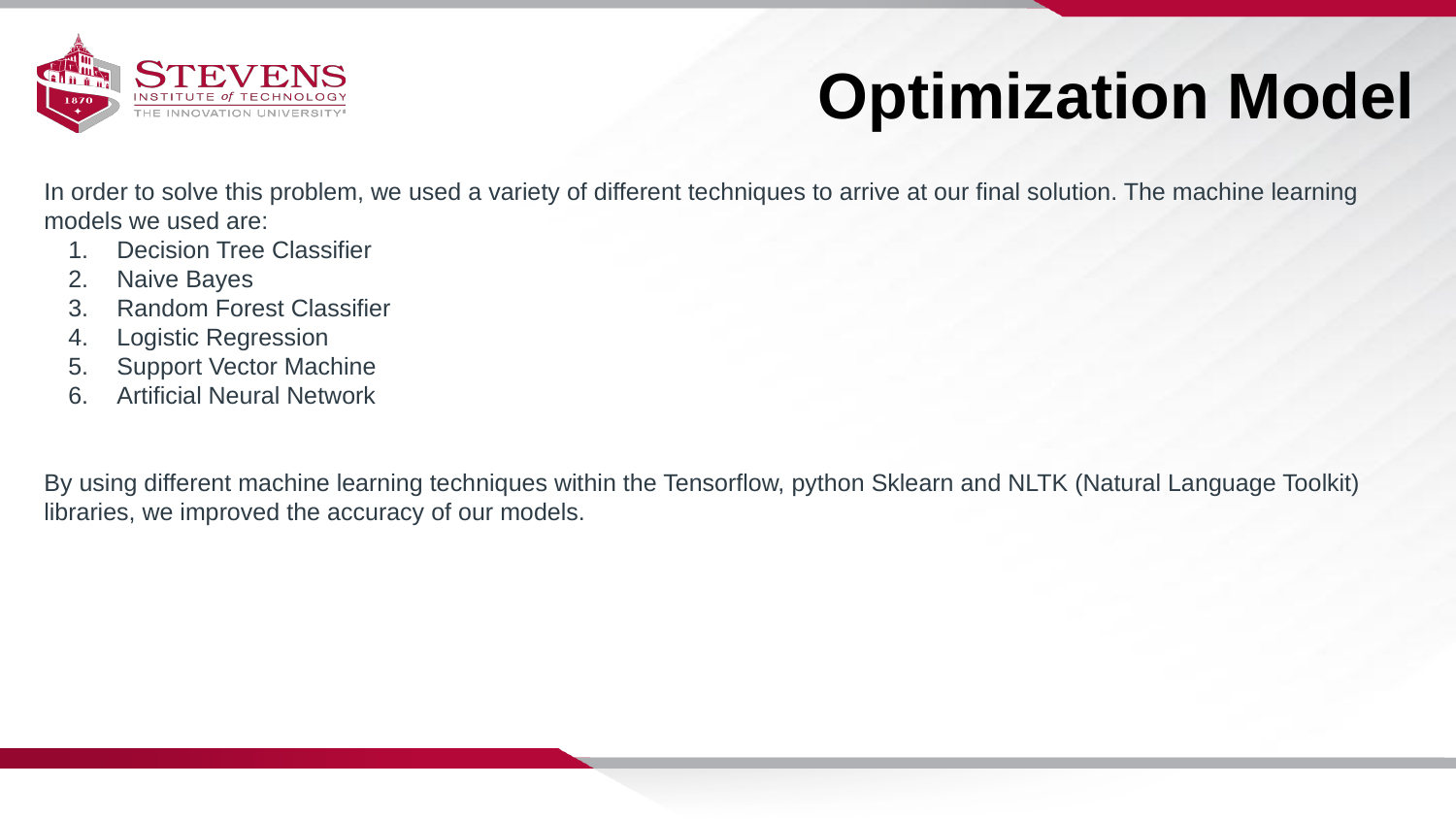

Optimization Model
In order to solve this problem, we used a variety of different techniques to arrive at our final solution. The machine learning models we used are:
Decision Tree Classifier
Naive Bayes
Random Forest Classifier
Logistic Regression
Support Vector Machine
Artificial Neural Network

By using different machine learning techniques within the Tensorflow, python Sklearn and NLTK (Natural Language Toolkit) libraries, we improved the accuracy of our models.